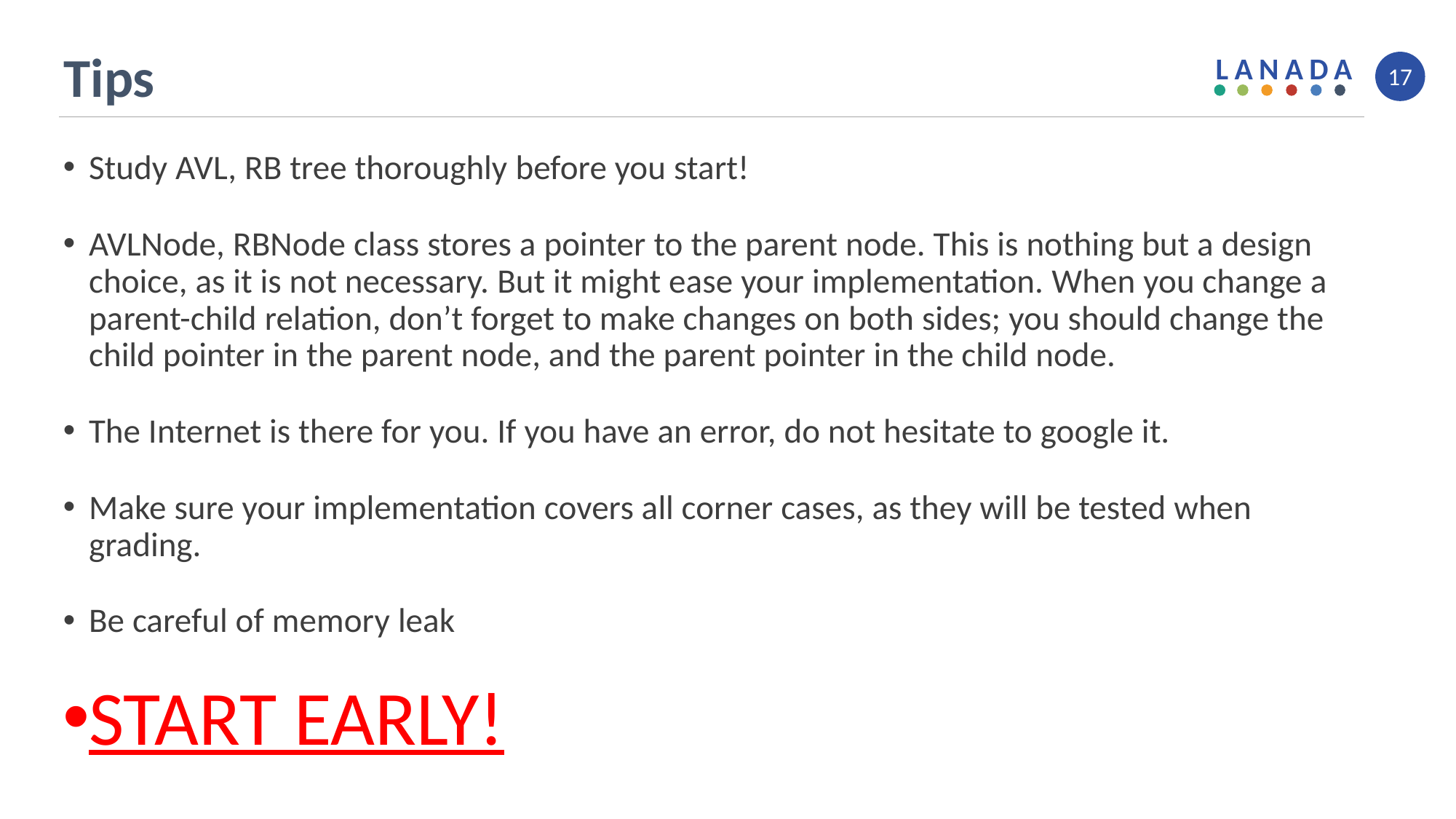

# Tips
17
Study AVL, RB tree thoroughly before you start!

AVLNode, RBNode class stores a pointer to the parent node. This is nothing but a design choice, as it is not necessary. But it might ease your implementation. When you change a parent-child relation, don’t forget to make changes on both sides; you should change the child pointer in the parent node, and the parent pointer in the child node.

The Internet is there for you. If you have an error, do not hesitate to google it.

Make sure your implementation covers all corner cases, as they will be tested when grading.

Be careful of memory leak

START EARLY!